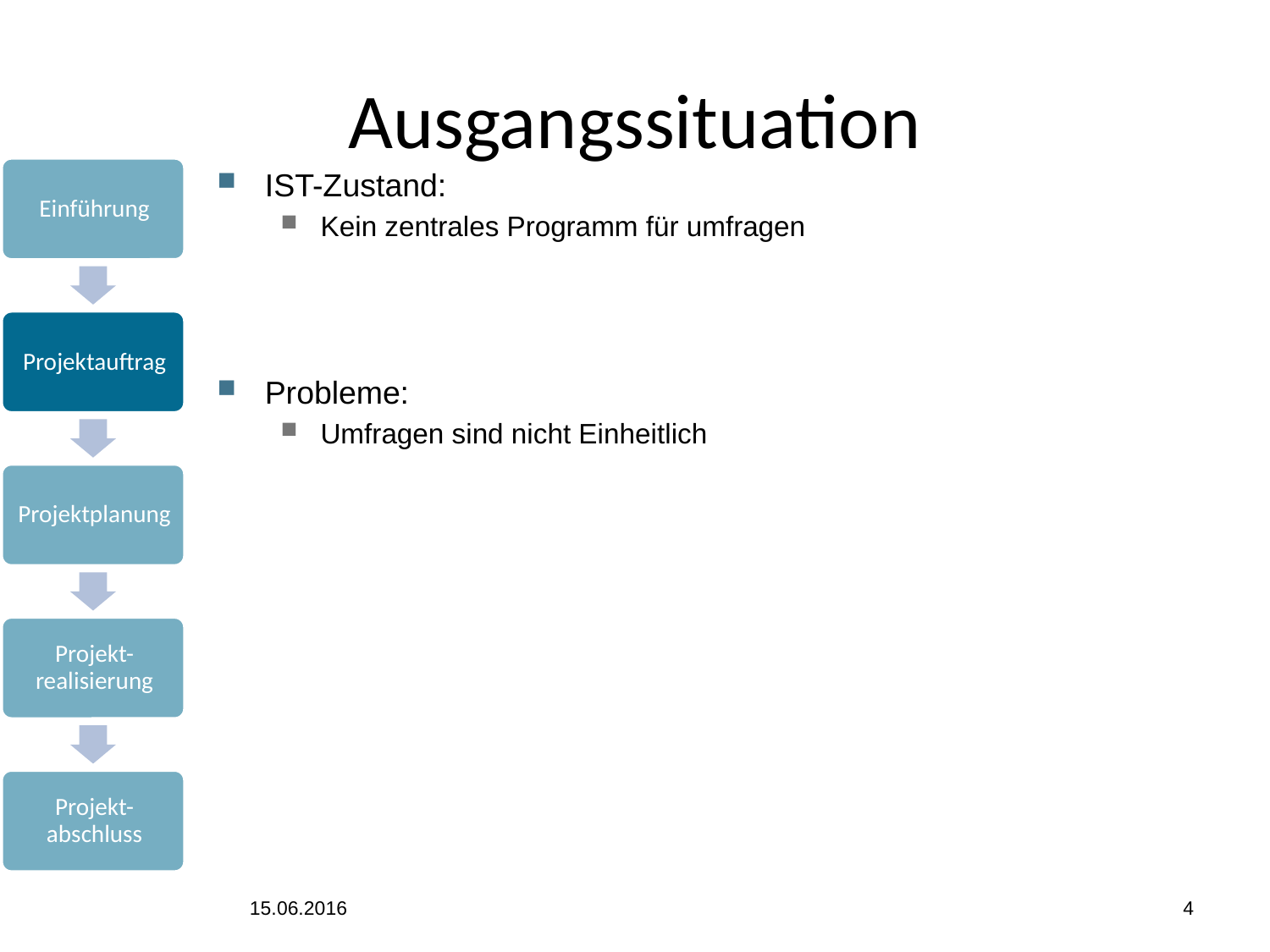

# Ausgangssituation
Einführung

Projektauftrag

Projektplanung

Projekt-realisierung

Projekt-abschluss
IST-Zustand:
Kein zentrales Programm für umfragen

Probleme:
Umfragen sind nicht Einheitlich
15.06.2016
4